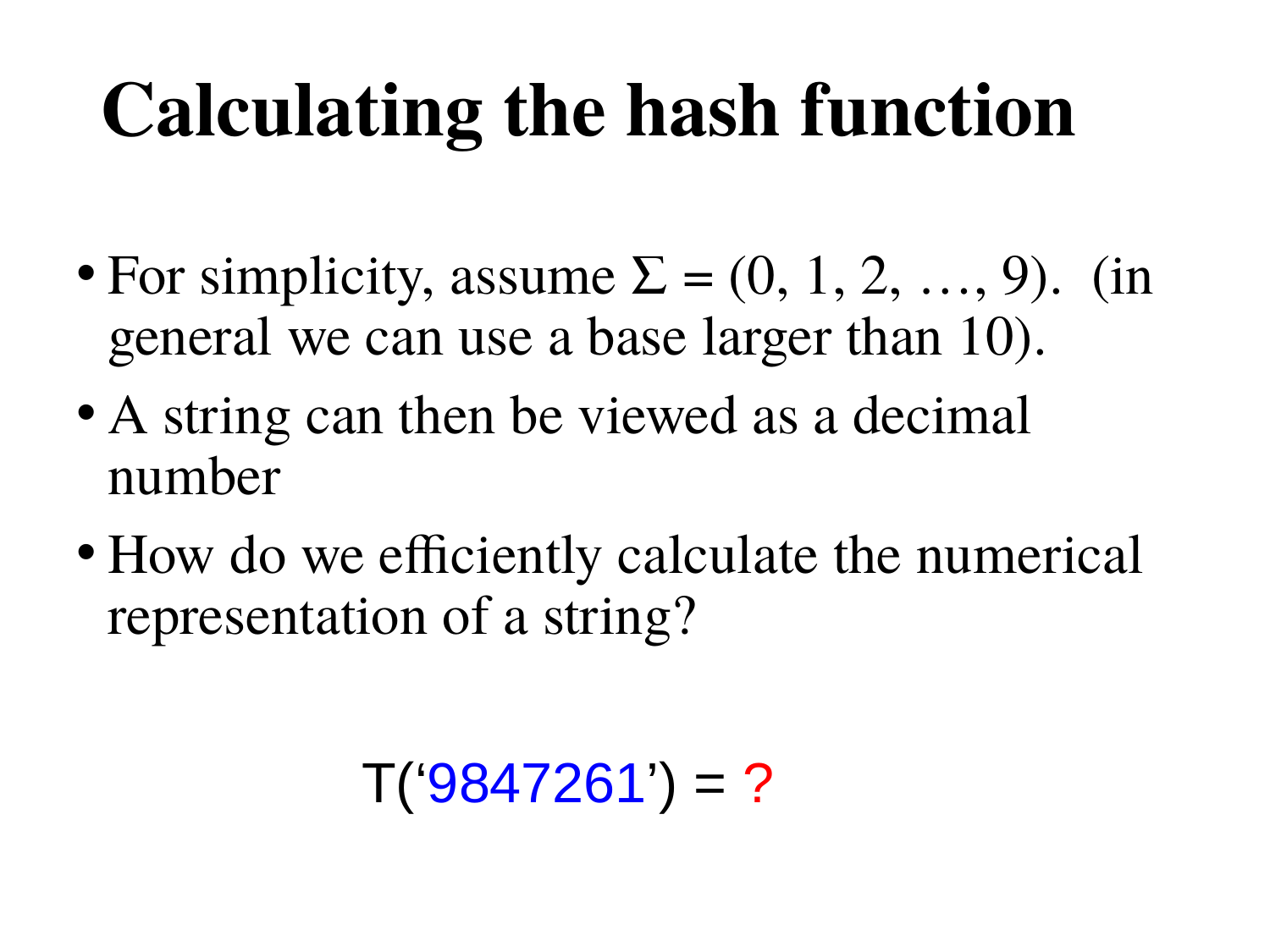

# Calculating the hash function
For simplicity, assume Σ = (0, 1, 2, …, 9).  (in general we can use a base larger than 10).
A string can then be viewed as a decimal number
How do we efficiently calculate the numerical representation of a string?
T(‘9847261’) = ?